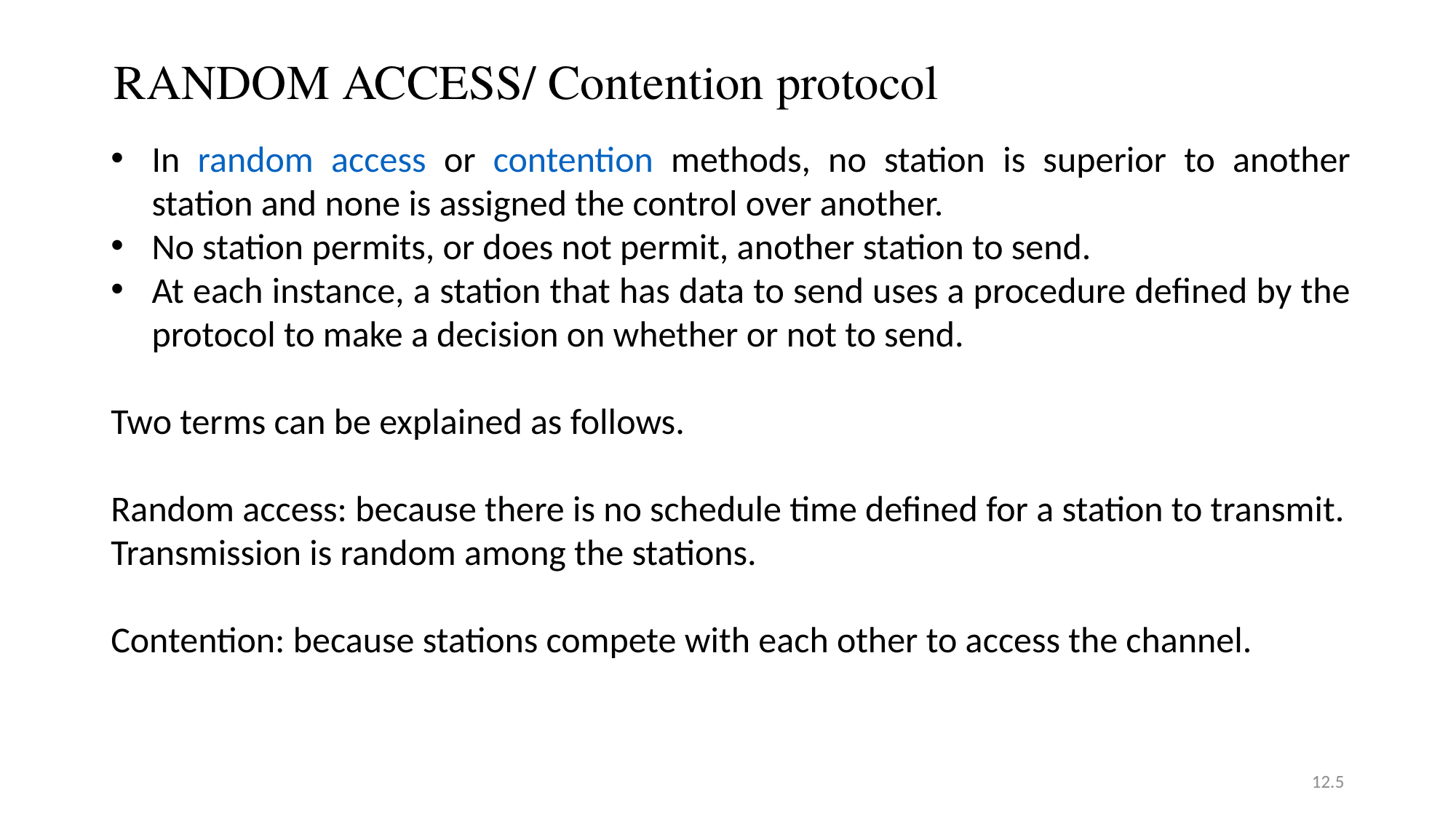

RANDOM ACCESS/ Contention protocol
In random access or contention methods, no station is superior to another station and none is assigned the control over another.
No station permits, or does not permit, another station to send.
At each instance, a station that has data to send uses a procedure defined by the protocol to make a decision on whether or not to send.

Two terms can be explained as follows.

Random access: because there is no schedule time defined for a station to transmit. Transmission is random among the stations.

Contention: because stations compete with each other to access the channel.

12.5